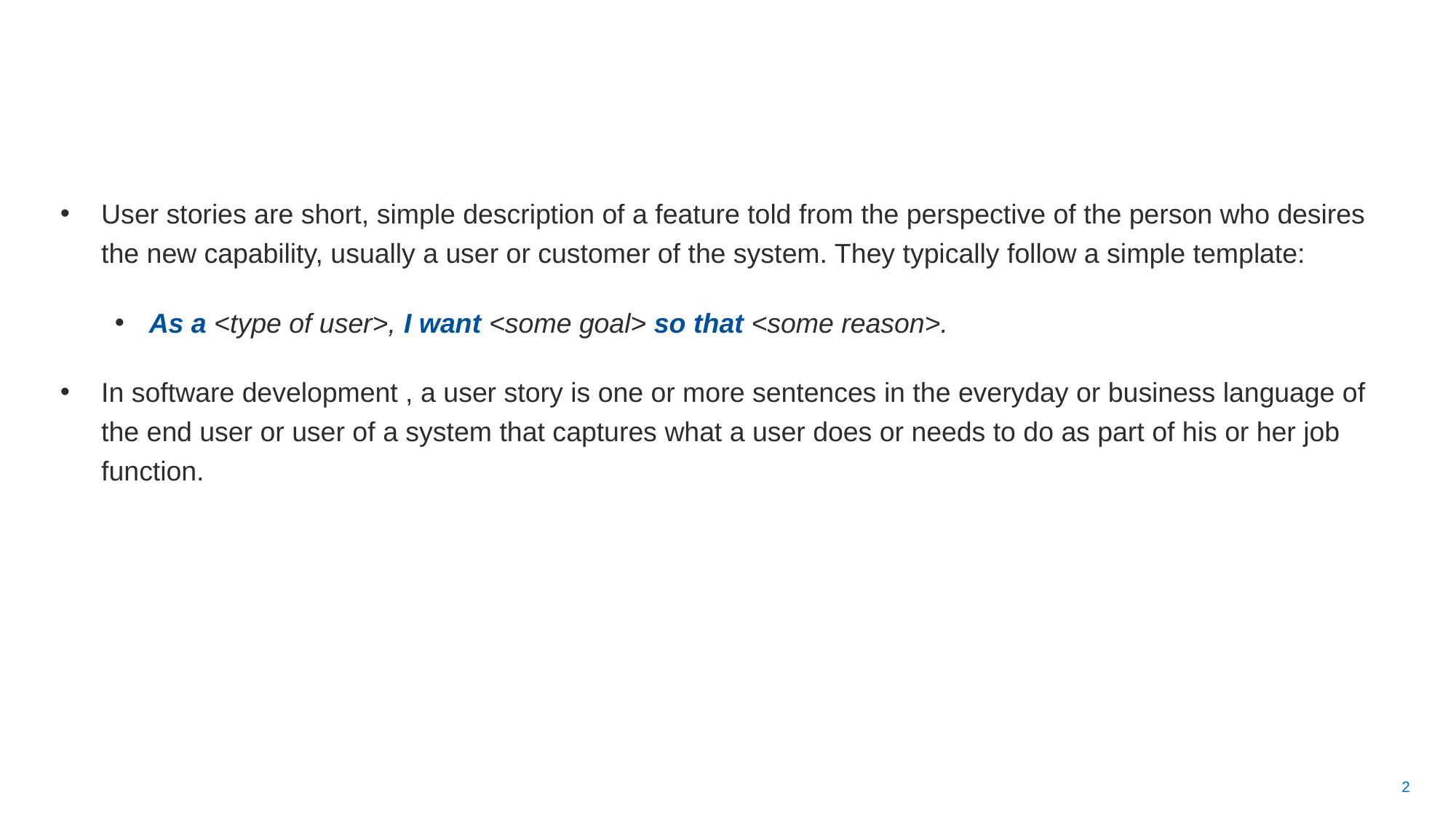

#
User stories are short, simple description of a feature told from the perspective of the person who desires the new capability, usually a user or customer of the system. They typically follow a simple template:
As a <type of user>, I want <some goal> so that <some reason>.
In software development , a user story is one or more sentences in the everyday or business language of the end user or user of a system that captures what a user does or needs to do as part of his or her job function.